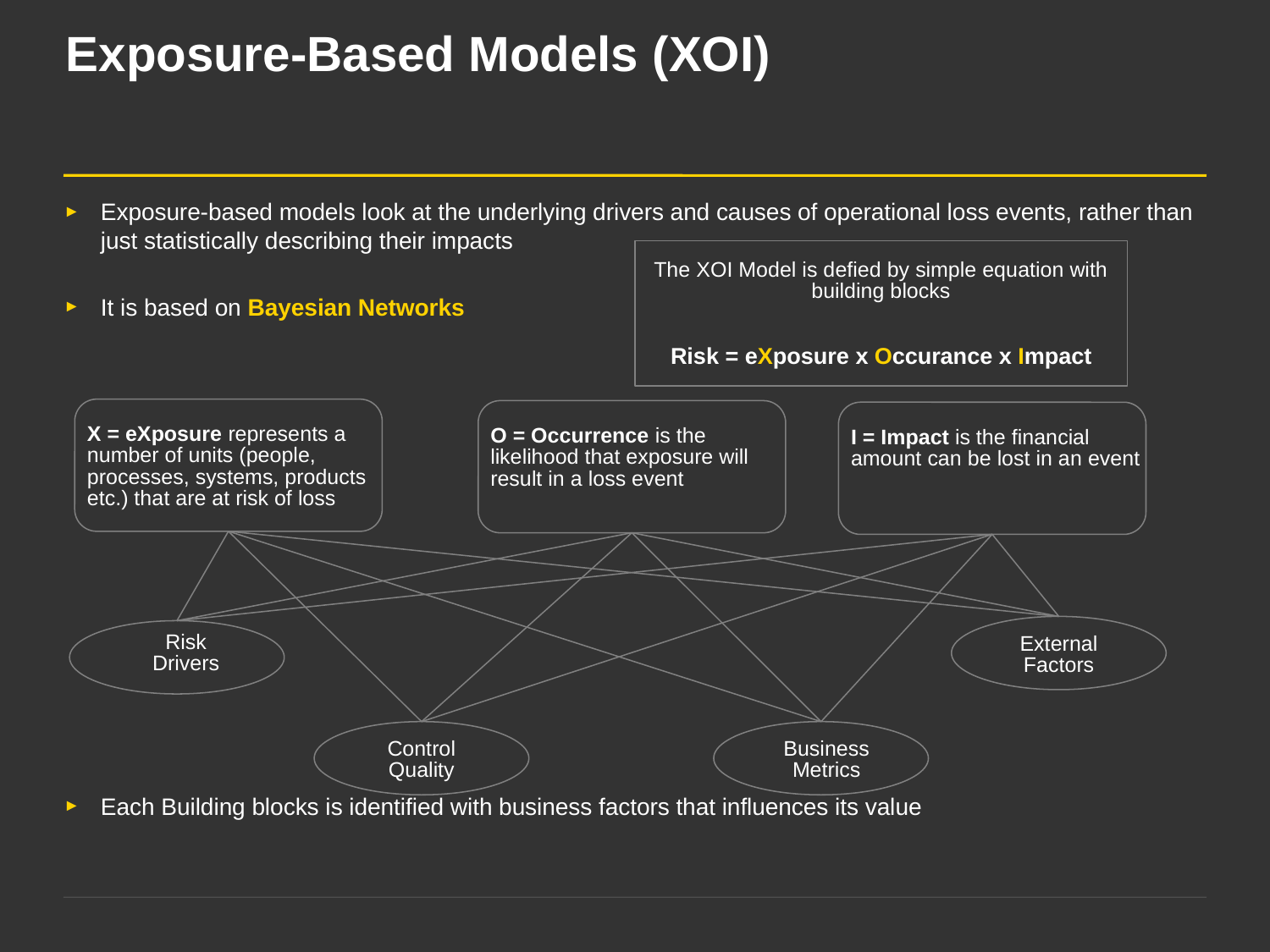

Exposure-Based Models (XOI)
Exposure-based models look at the underlying drivers and causes of operational loss events, rather than just statistically describing their impacts

It is based on Bayesian Networks

Each Building blocks is identified with business factors that influences its value

The XOI Model is defied by simple equation with building blocks

Risk = eXposure x Occurance x Impact

X = eXposure represents a number of units (people, processes, systems, products etc.) that are at risk of loss
O = Occurrence is the likelihood that exposure will result in a loss event
I = Impact is the financial amount can be lost in an event

Risk Drivers
External Factors

Control Quality
Business Metrics